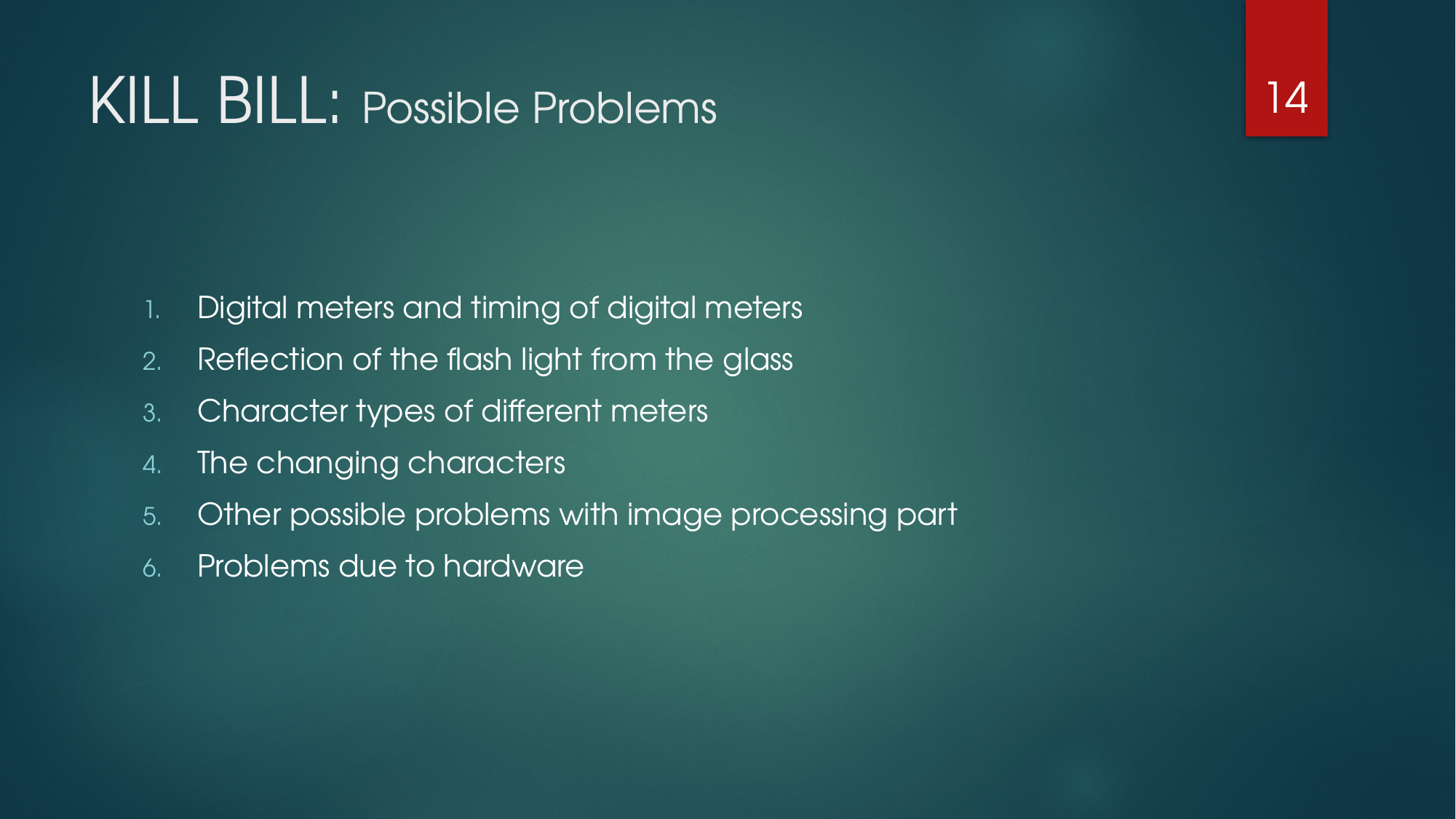

14
# KILL BILL: Possible Problems
Digital meters and timing of digital meters
Reflection of the flash light from the glass
Character types of different meters
The changing characters
Other possible problems with image processing part
Problems due to hardware